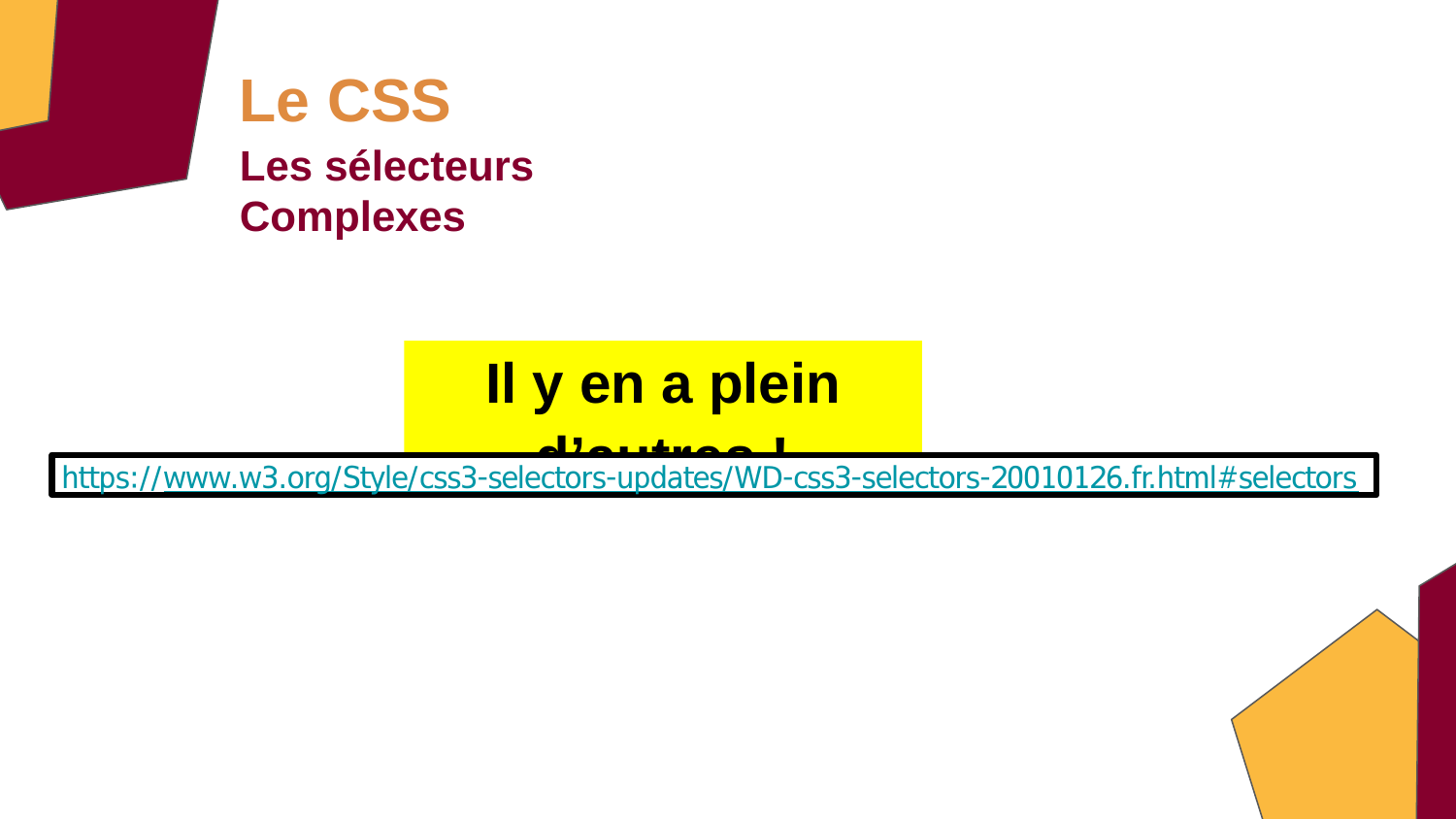

Le CSS
Les sélecteurs Complexes
Il y en a plein d’autres !
https://www.w3.org/Style/css3-selectors-updates/WD-css3-selectors-20010126.fr.html#selectors